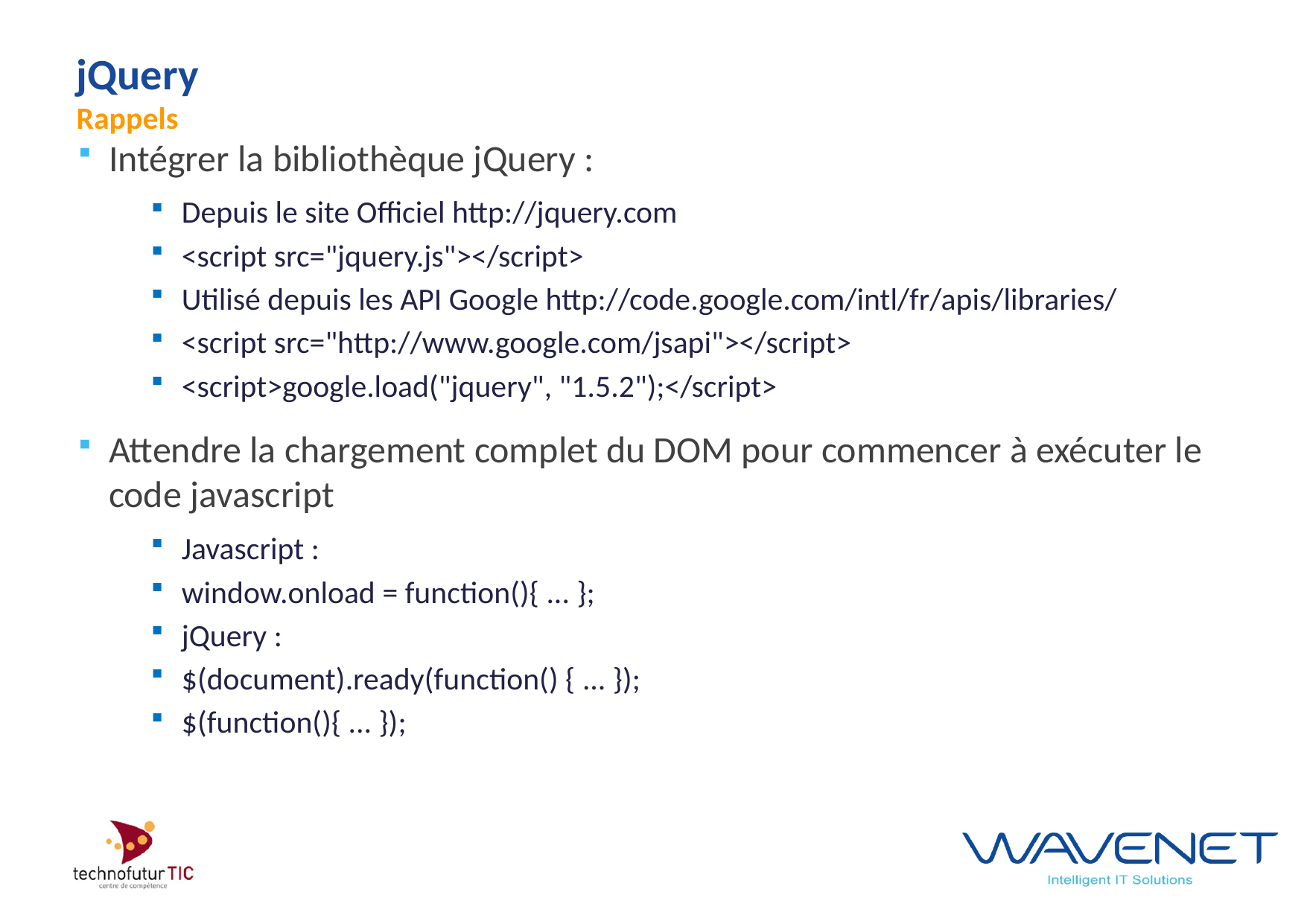

# jQuery Rappels
Intégrer la bibliothèque jQuery :
Depuis le site Officiel http://jquery.com
<script src="jquery.js"></script>
Utilisé depuis les API Google http://code.google.com/intl/fr/apis/libraries/
<script src="http://www.google.com/jsapi"></script>
<script>google.load("jquery", "1.5.2");</script>
Attendre la chargement complet du DOM pour commencer à exécuter le code javascript
Javascript :
window.onload = function(){ ... };
jQuery :
$(document).ready(function() { ... });
$(function(){ ... });